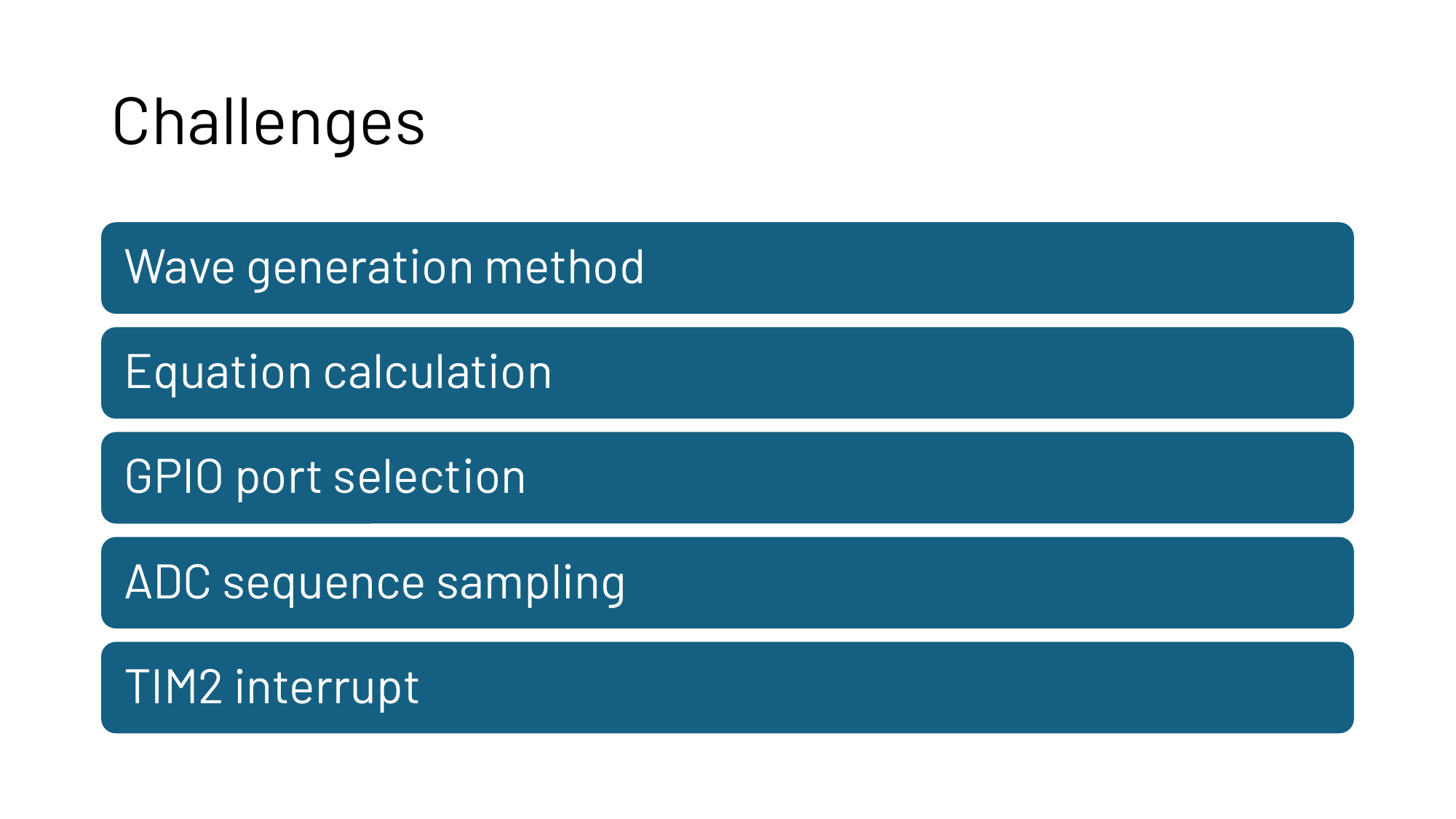

# Challenges
Wave generation method
Equation calculation
GPIO port selection
ADC sequence sampling
TIM2 interrupt